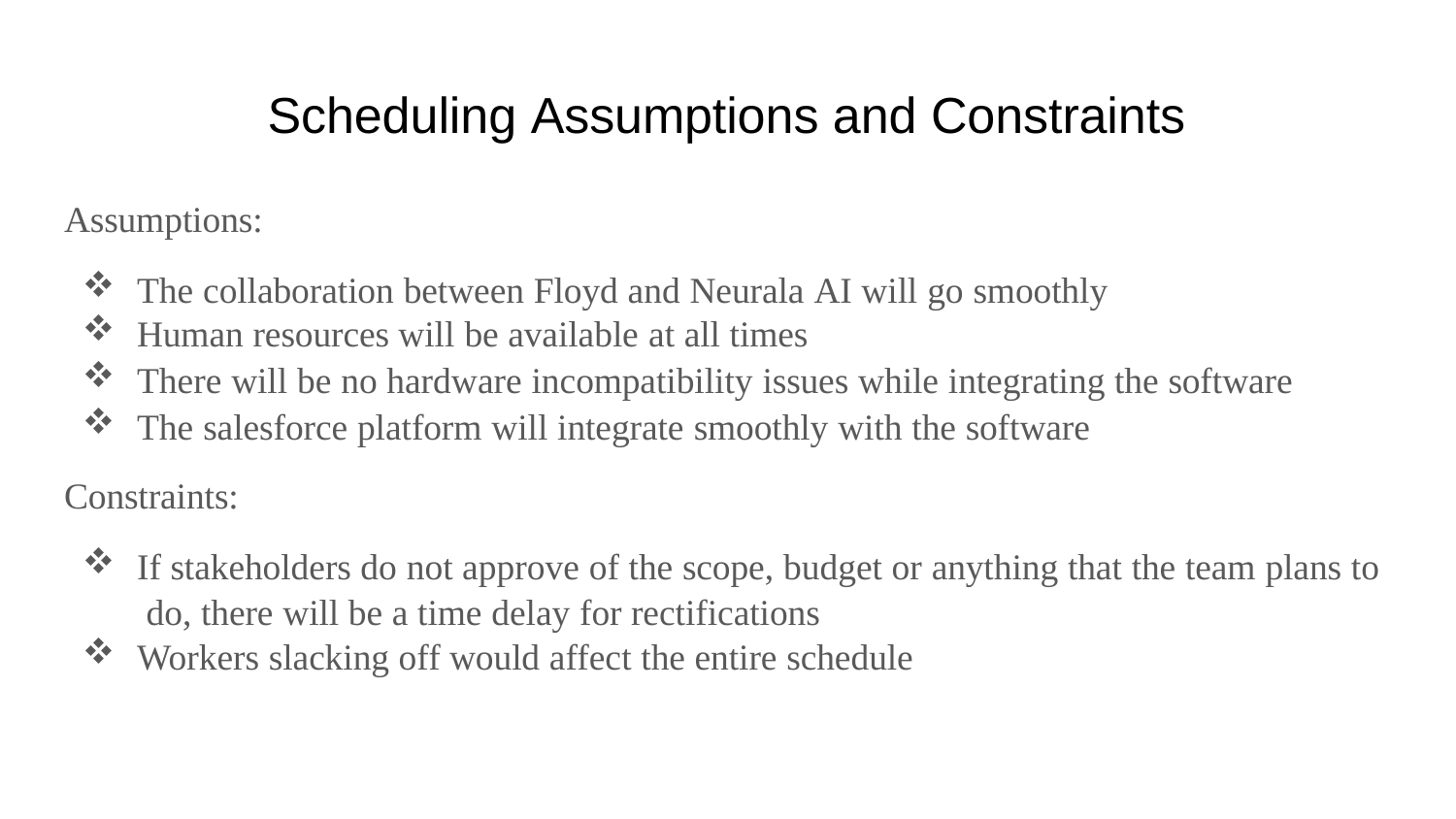

# Scheduling Assumptions and Constraints
Assumptions:
The collaboration between Floyd and Neurala AI will go smoothly
Human resources will be available at all times
There will be no hardware incompatibility issues while integrating the software
The salesforce platform will integrate smoothly with the software
Constraints:
If stakeholders do not approve of the scope, budget or anything that the team plans to  do, there will be a time delay for rectifications
Workers slacking off would affect the entire schedule